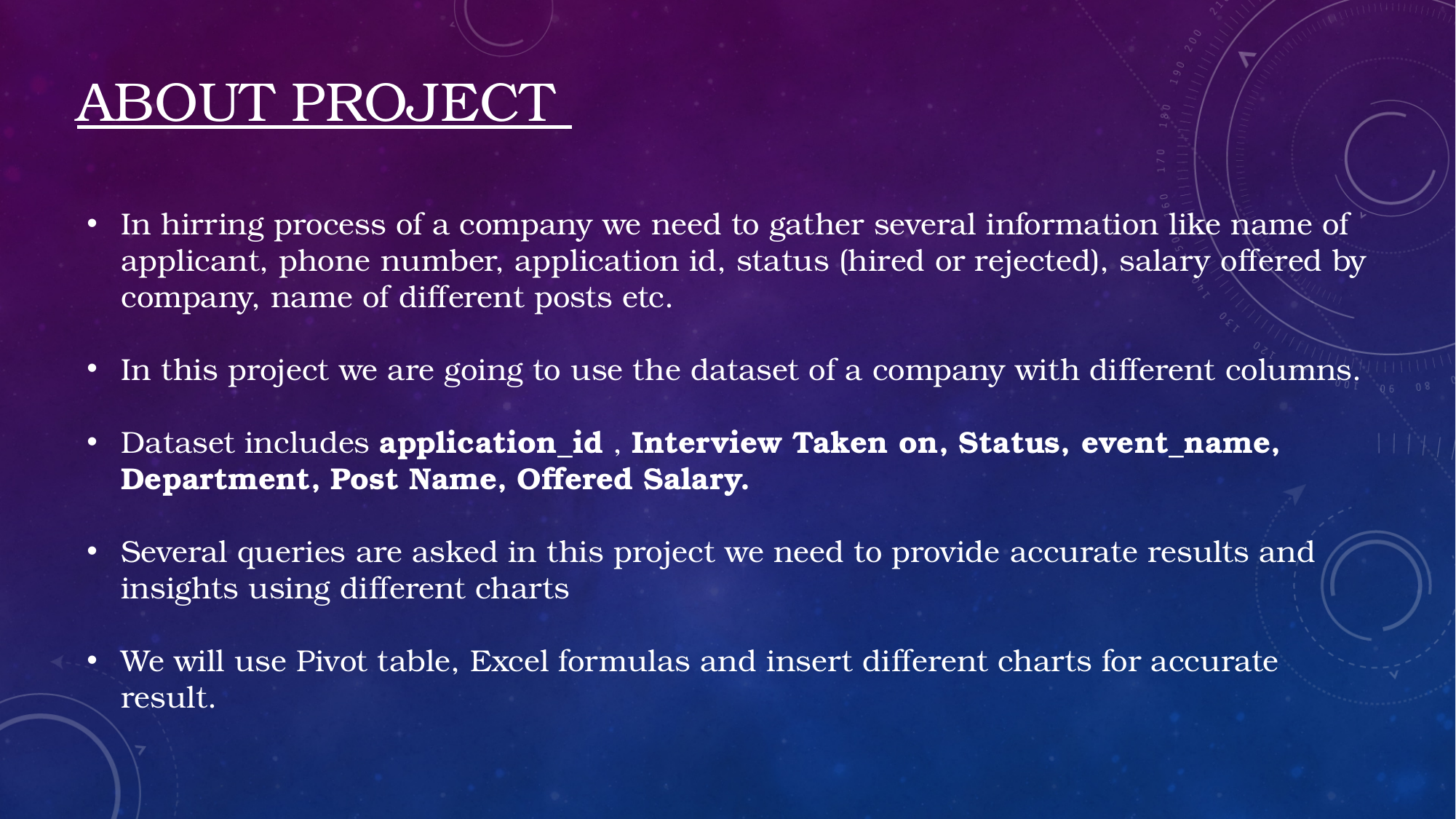

# About PROJECT
In hirring process of a company we need to gather several information like name of applicant, phone number, application id, status (hired or rejected), salary offered by company, name of different posts etc.

In this project we are going to use the dataset of a company with different columns.

Dataset includes application_id , Interview Taken on, Status, event_name, Department, Post Name, Offered Salary.

Several queries are asked in this project we need to provide accurate results and insights using different charts

We will use Pivot table, Excel formulas and insert different charts for accurate result.